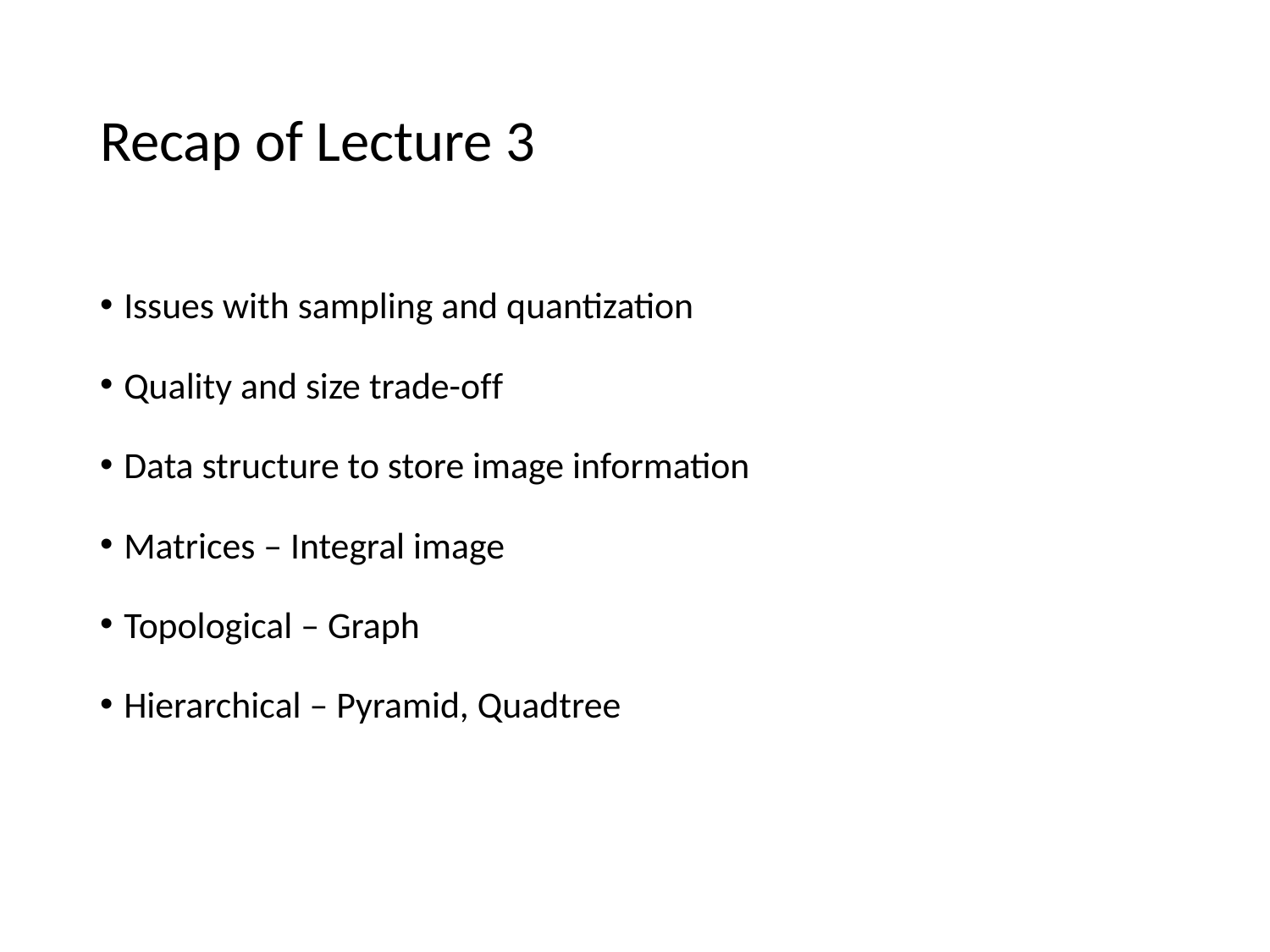

# Recap of Lecture 3
Issues with sampling and quantization
Quality and size trade-off
Data structure to store image information
Matrices – Integral image
Topological – Graph
Hierarchical – Pyramid, Quadtree